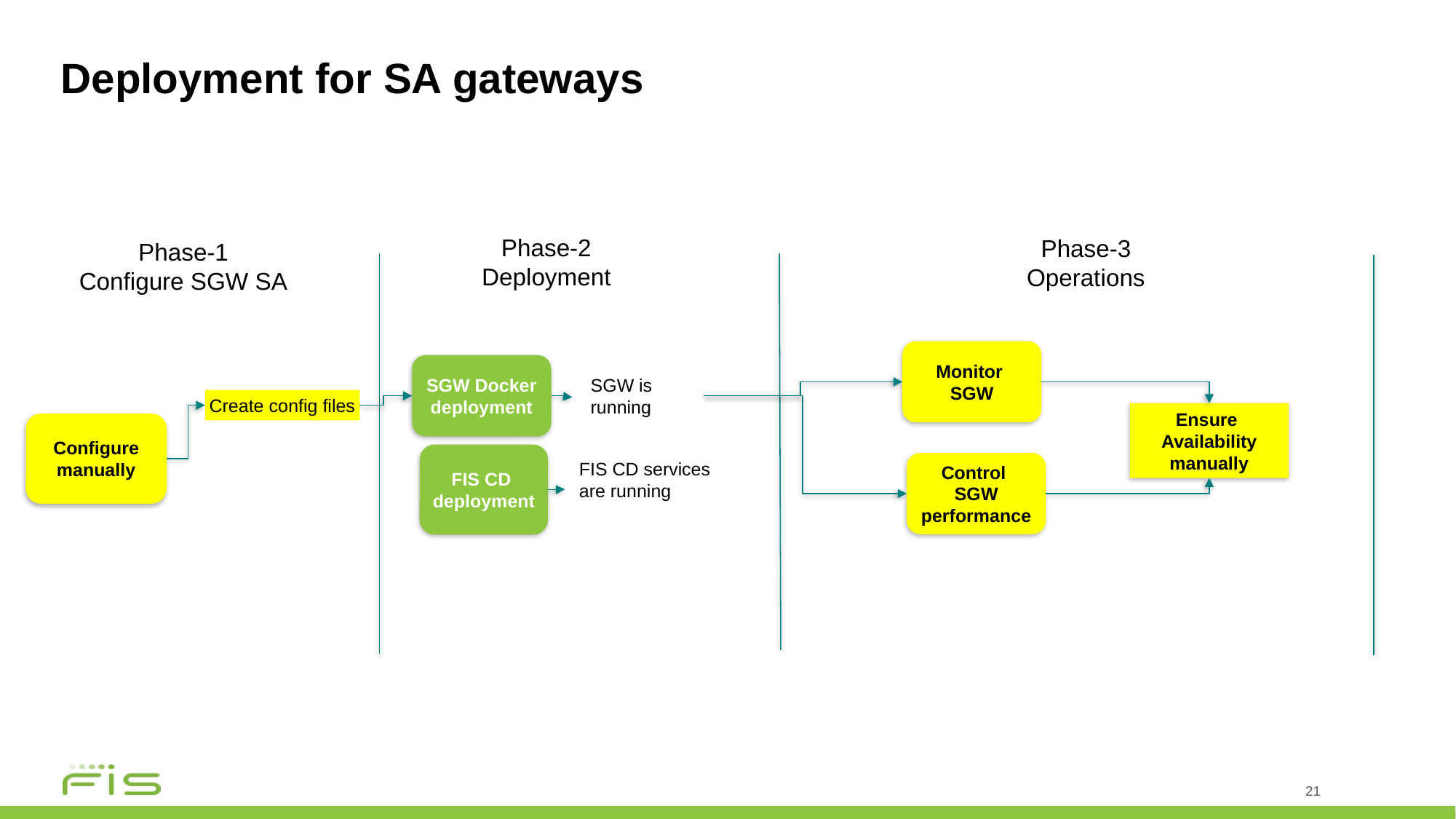

# Deployment for SA gateways
Phase-2
Deployment
Phase-3
Operations
Phase-1
Configure SGW SA
Monitor
SGW
SGW Docker
deployment
SGW is running
Create config files
Ensure
Availability
manually
Configure
manually
FIS CD
deployment
Control
SGW performance
FIS CD services
are running
21